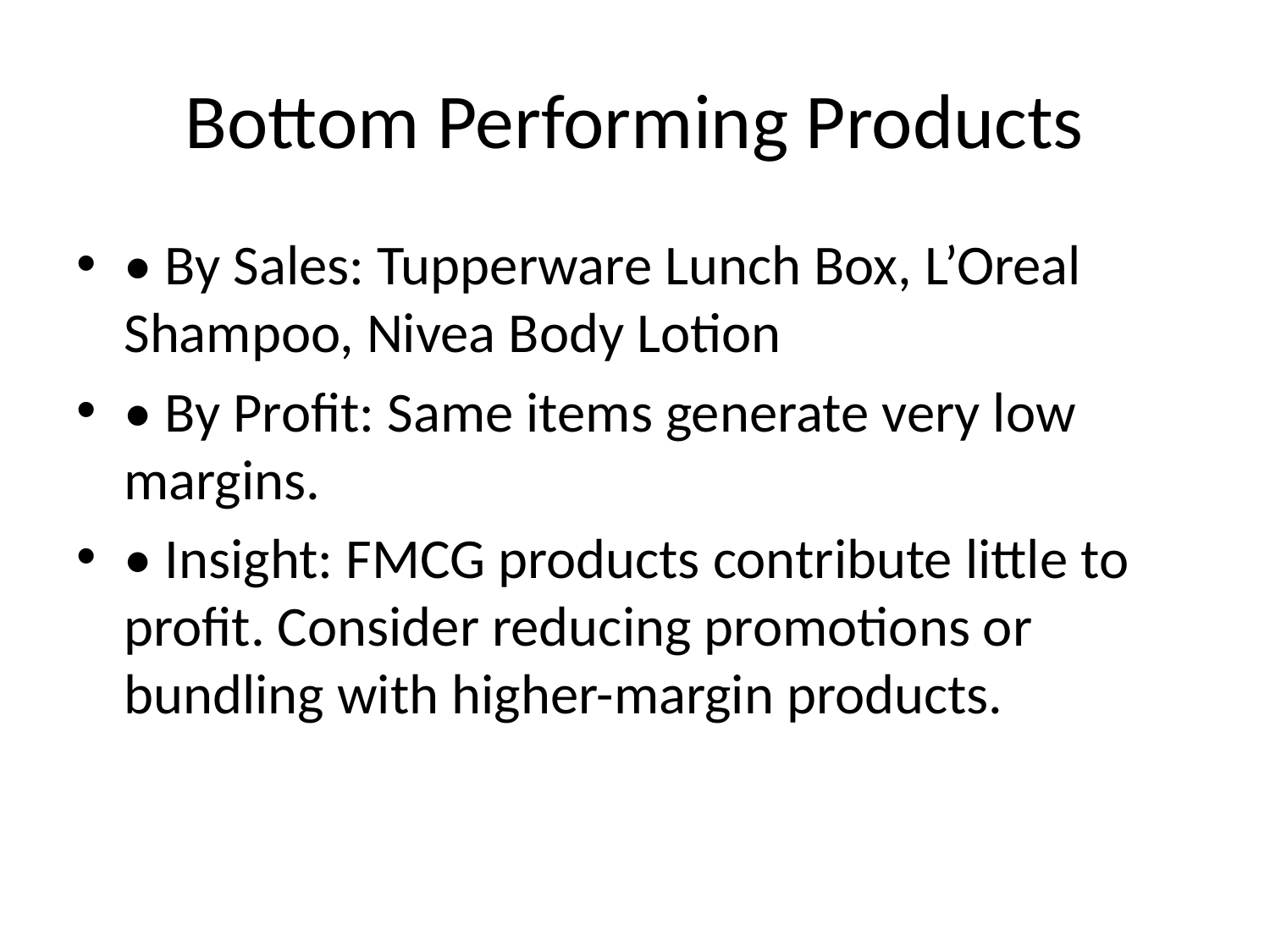

# Bottom Performing Products
• By Sales: Tupperware Lunch Box, L’Oreal Shampoo, Nivea Body Lotion
• By Profit: Same items generate very low margins.
• Insight: FMCG products contribute little to profit. Consider reducing promotions or bundling with higher-margin products.